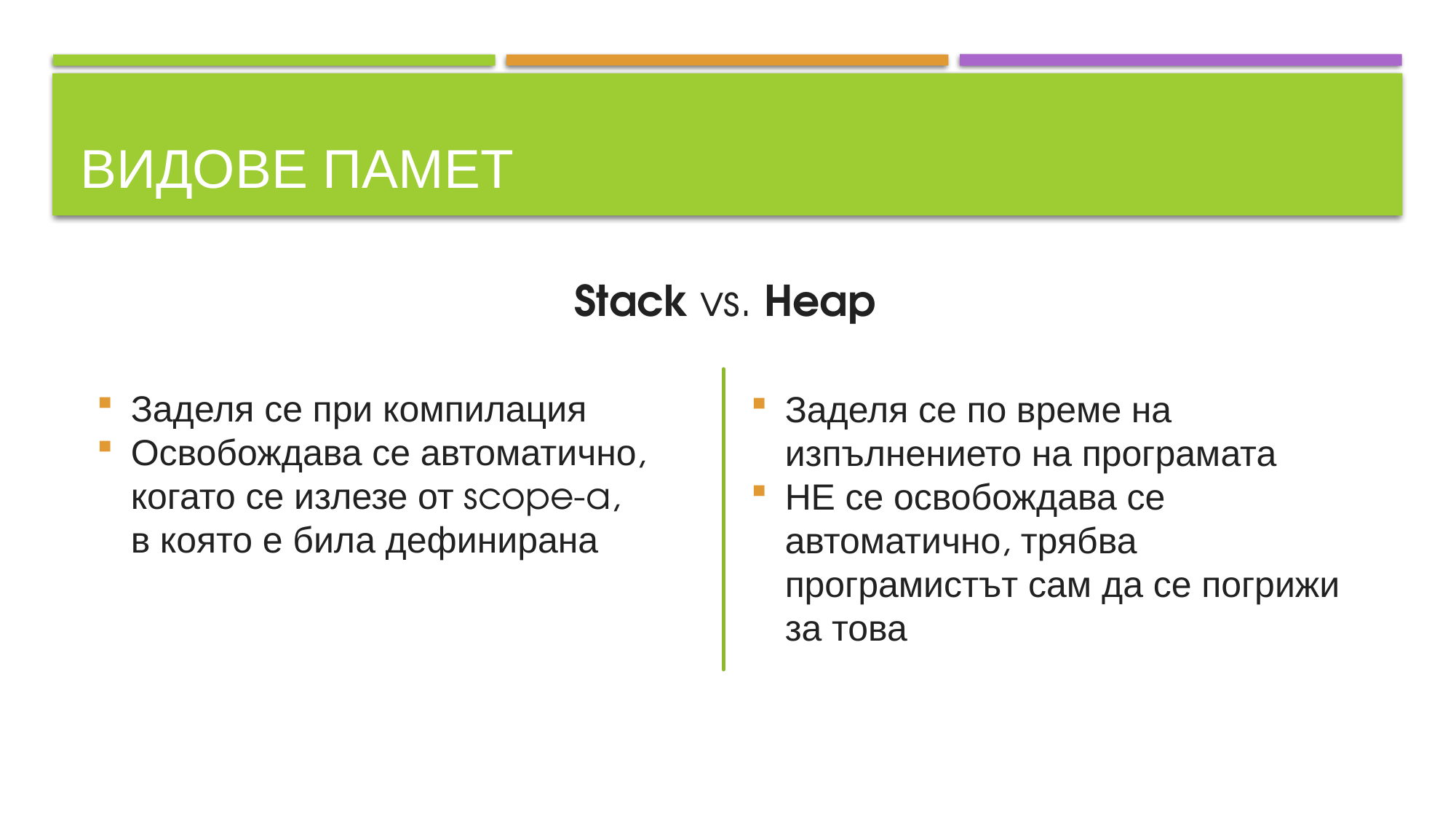

# Видове памет
Stack vs. Heap
Заделя се при компилация
Освобождава се автоматично,
когато се излезе от scope-a,
в която е била дефинирана
Заделя се по време на
изпълнението на програмата
НЕ се освобождава се автоматично, трябва програмистът сам да се погрижи за това